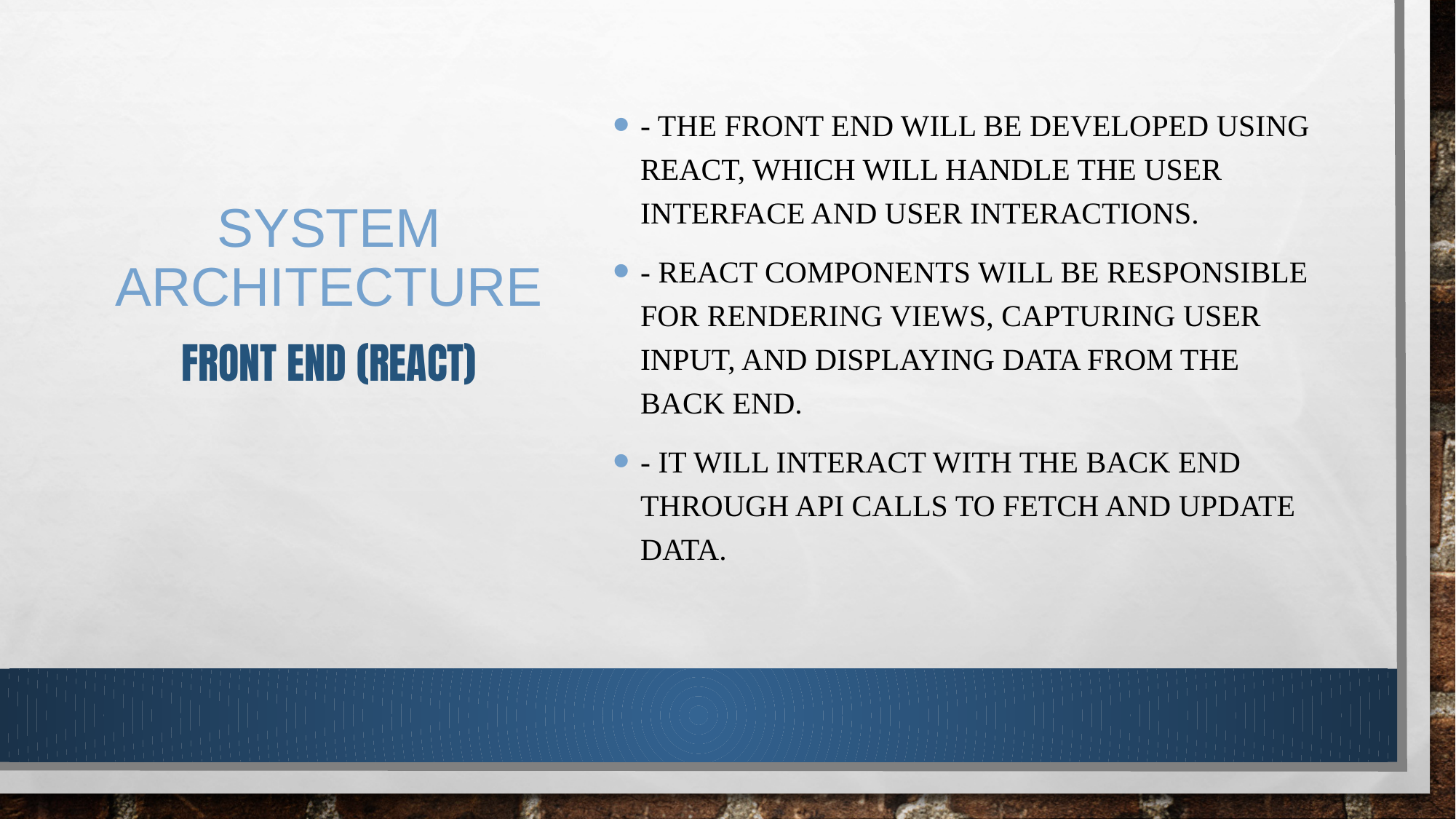

# System architecture
- The front end will be developed using React, which will handle the user interface and user interactions.
- React components will be responsible for rendering views, capturing user input, and displaying data from the back end.
- It will interact with the back end through API calls to fetch and update data.

Front end (react)